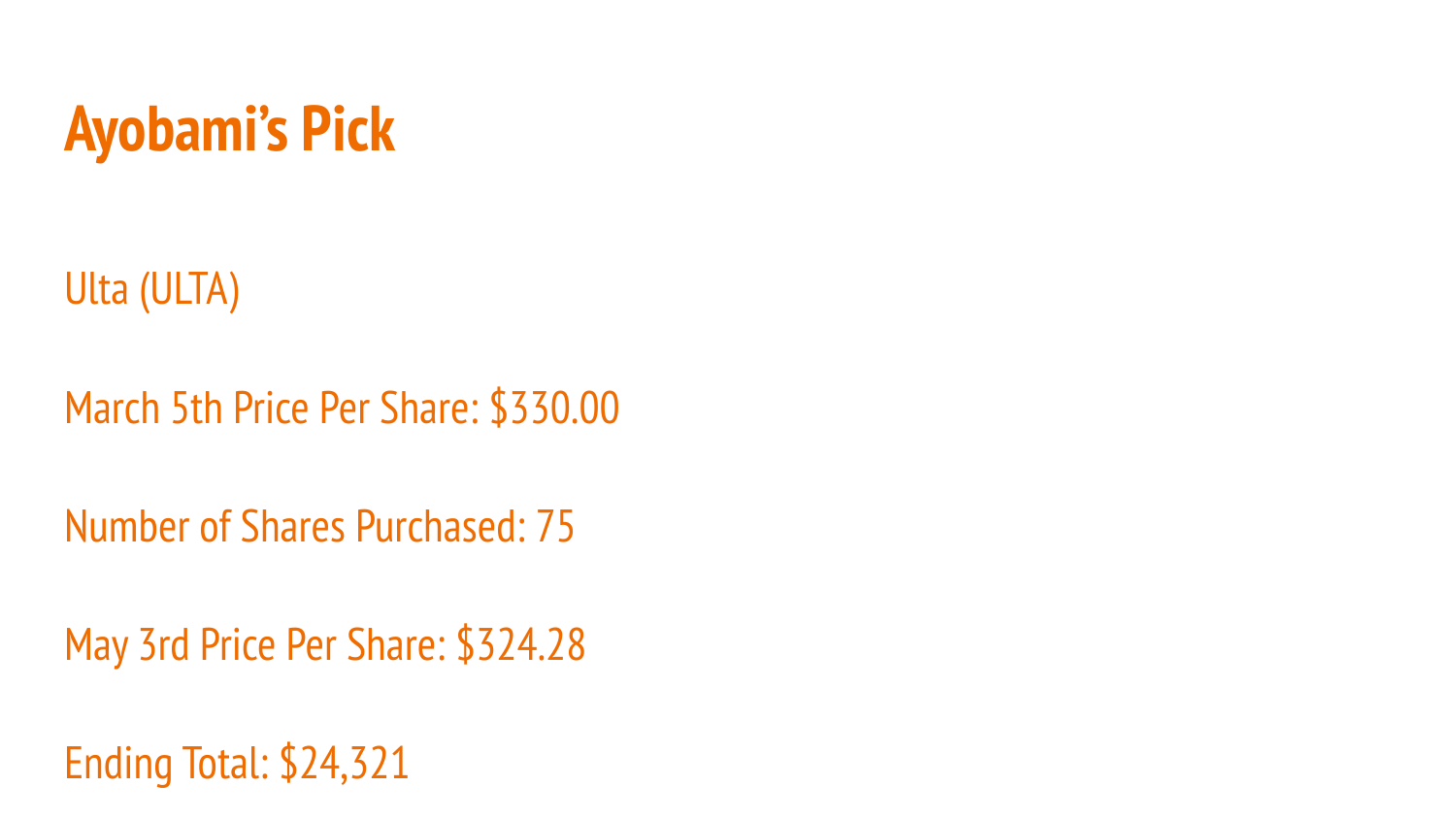

# Ayobami’s Pick

Ulta (ULTA)

March 5th Price Per Share: $330.00

Number of Shares Purchased: 75

May 3rd Price Per Share: $324.28

Ending Total: $24,321